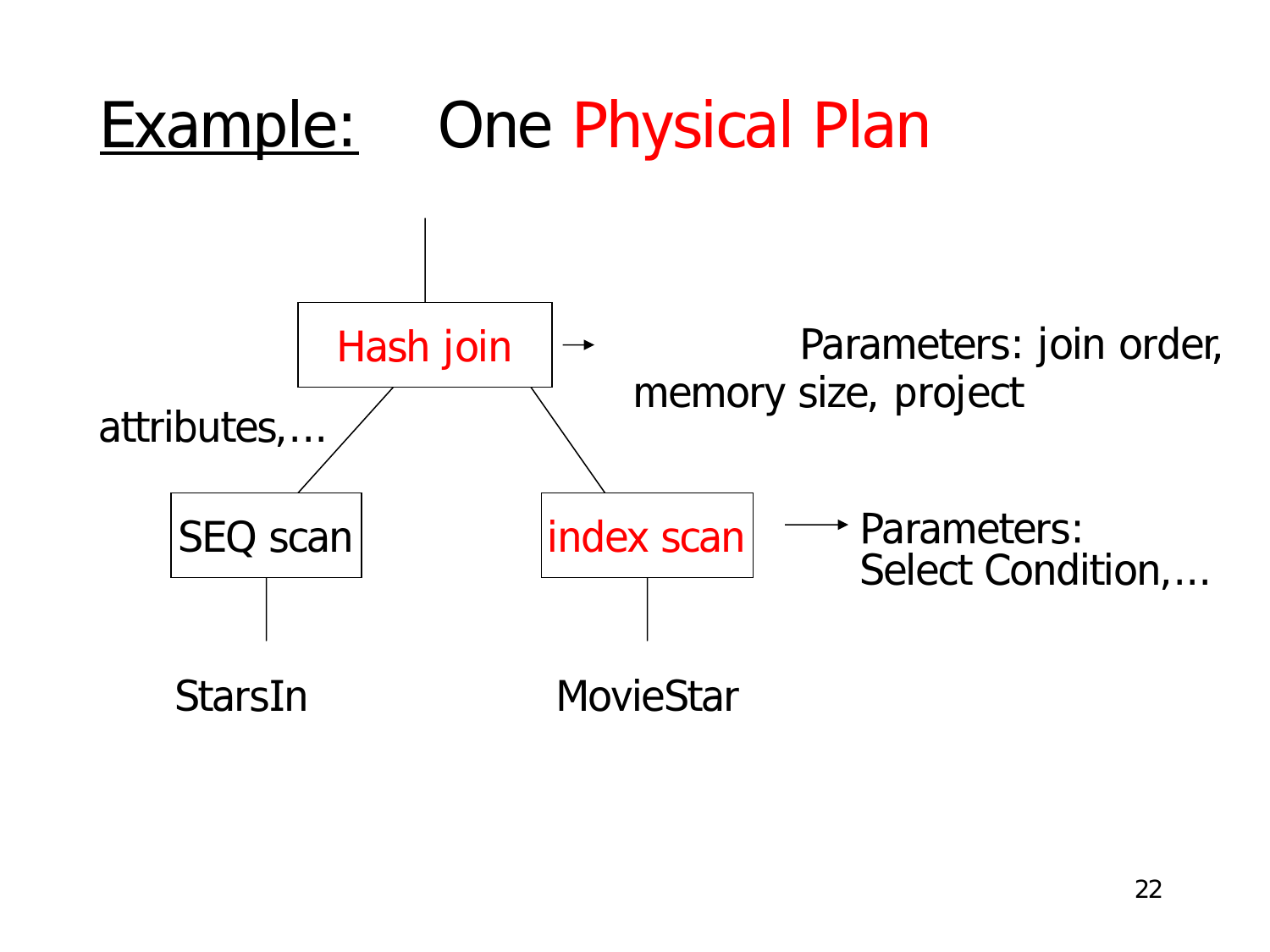

# Example:    One Physical Plan

													           Parameters: join order,
					  memory size, project attributes,...
Hash join

SEQ scan
index scan
Parameters:
Select Condition,...

StarsIn		MovieStar
22